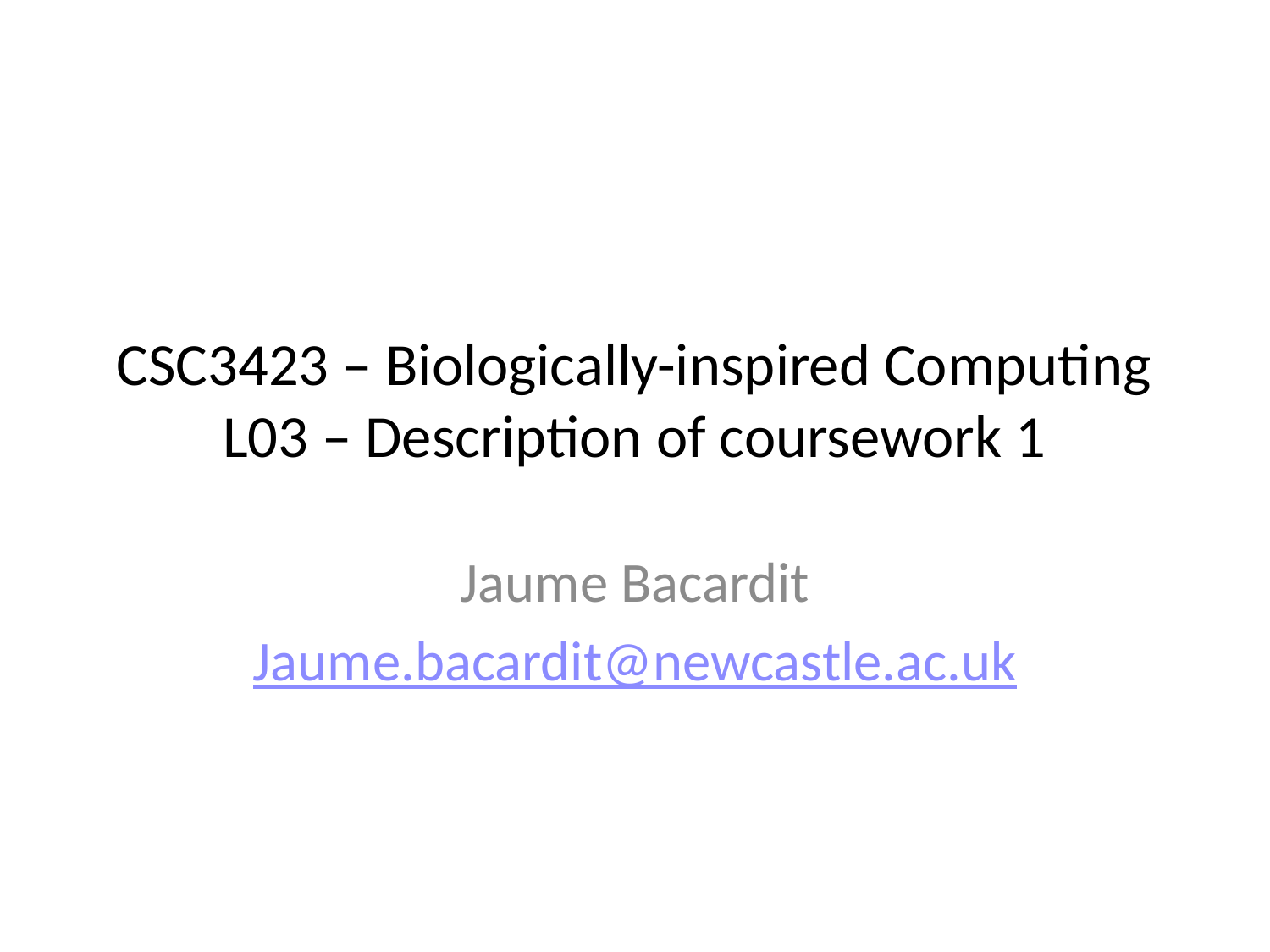

# CSC3423 – Biologically-inspired Computing L03 – Description of coursework 1
Jaume Bacardit
Jaume.bacardit@newcastle.ac.uk